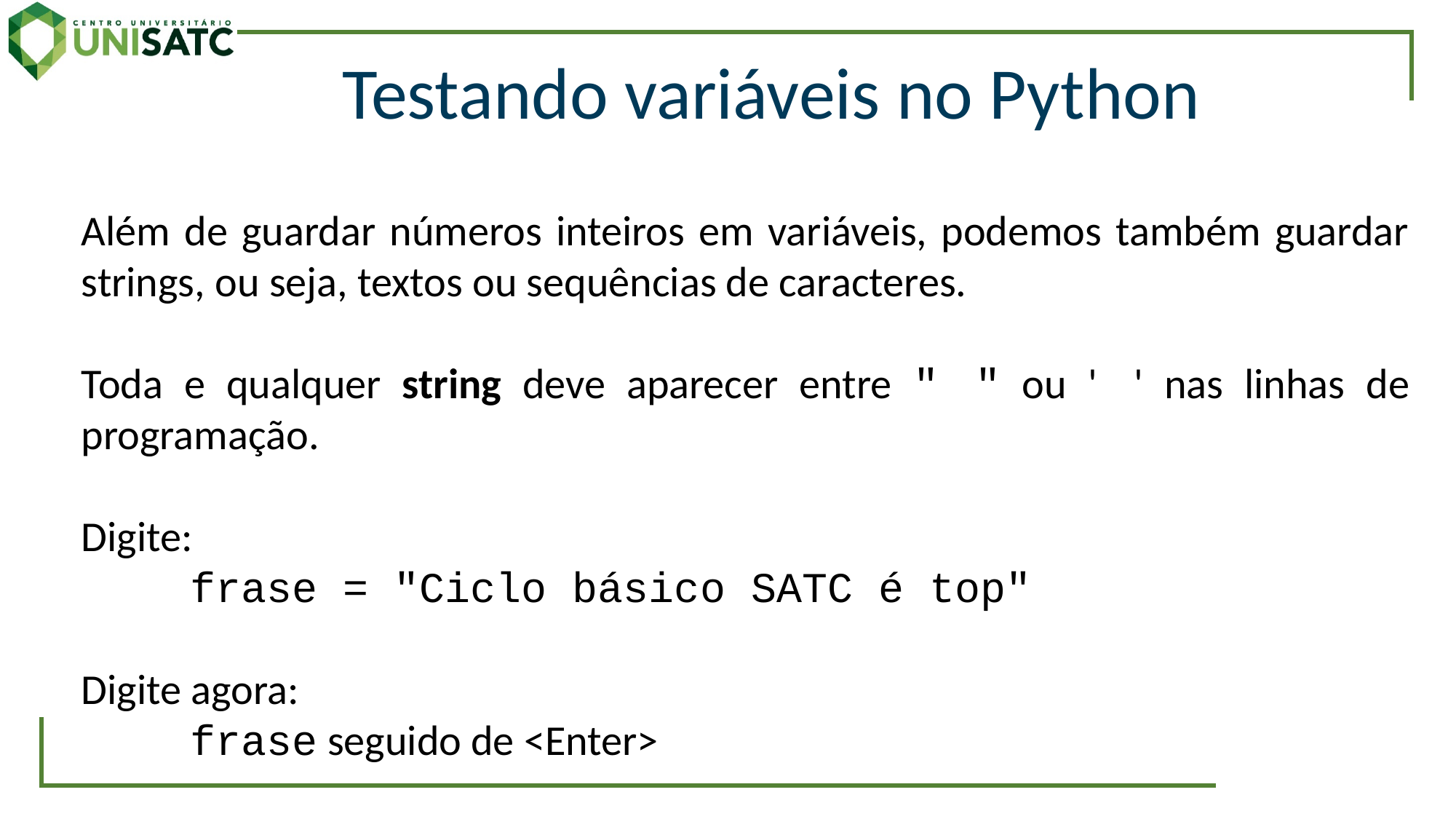

Testando variáveis no Python
Além de guardar números inteiros em variáveis, podemos também guardar strings, ou seja, textos ou sequências de caracteres.

Toda e qualquer string deve aparecer entre " " ou ' ' nas linhas de programação.

Digite:
	frase = "Ciclo básico SATC é top"

Digite agora:
	frase seguido de <Enter>